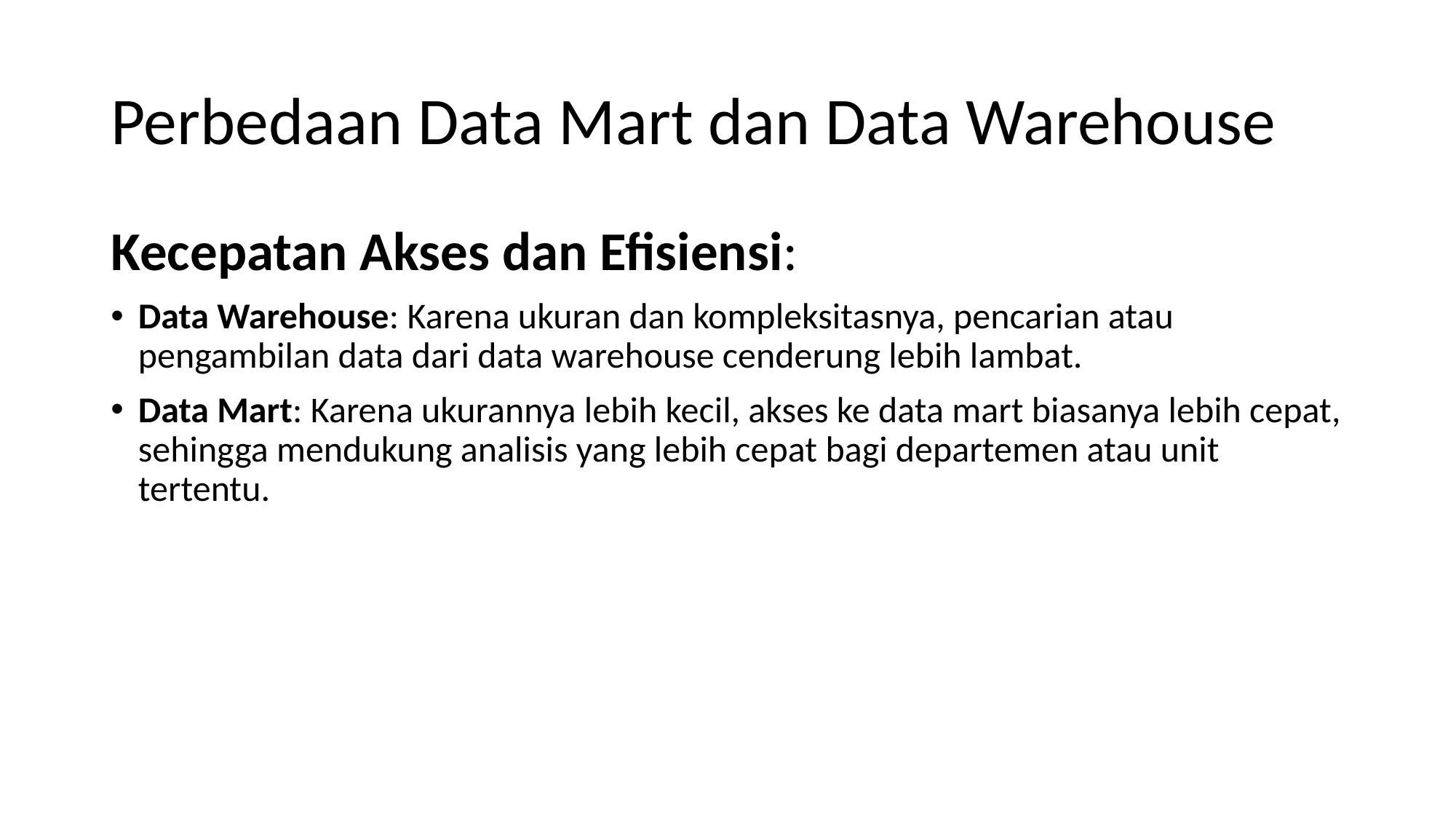

# Perbedaan Data Mart dan Data Warehouse
Kecepatan Akses dan Efisiensi:
Data Warehouse: Karena ukuran dan kompleksitasnya, pencarian atau pengambilan data dari data warehouse cenderung lebih lambat.
Data Mart: Karena ukurannya lebih kecil, akses ke data mart biasanya lebih cepat, sehingga mendukung analisis yang lebih cepat bagi departemen atau unit tertentu.